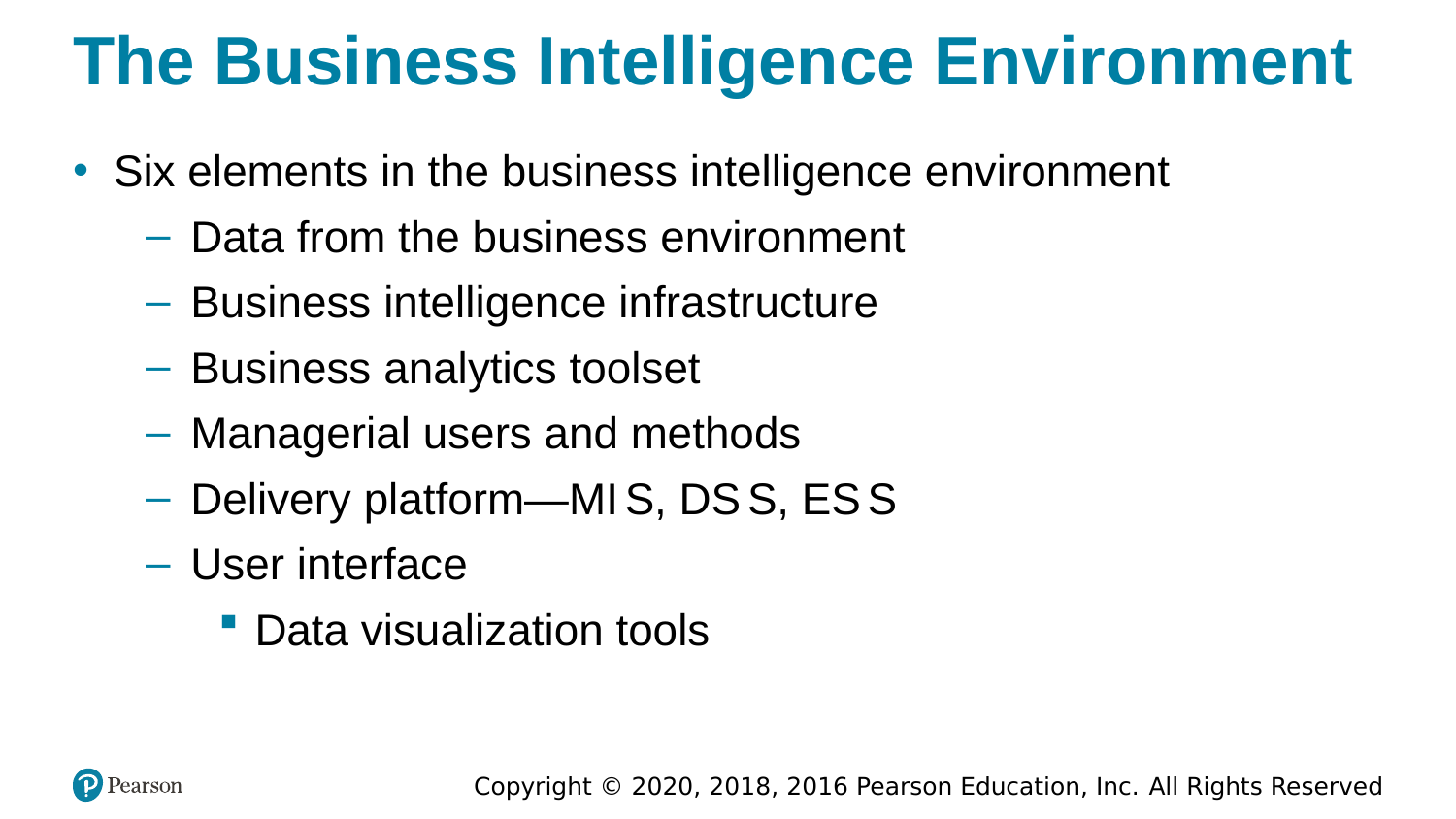

# The Business Intelligence Environment
Six elements in the business intelligence environment
Data from the business environment
Business intelligence infrastructure
Business analytics toolset
Managerial users and methods
Delivery platform—M I S, D S S, E S S
User interface
Data visualization tools